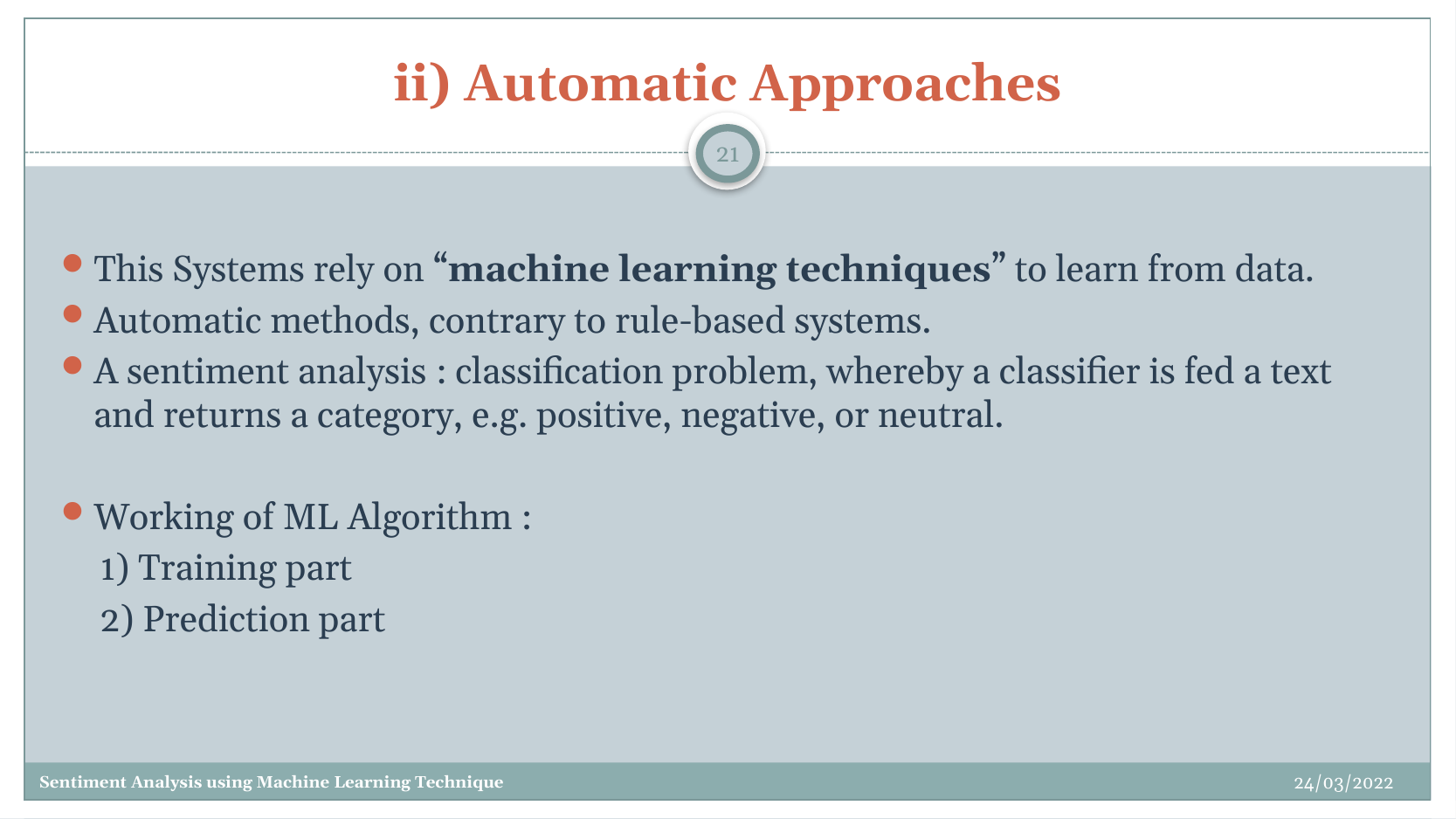

# ii) Automatic Approaches
21

This Systems rely on “machine learning techniques” to learn from data.
Automatic methods, contrary to rule-based systems.
A sentiment analysis : classification problem, whereby a classifier is fed a text and returns a category, e.g. positive, negative, or neutral.

Working of ML Algorithm :
1) Training part
2) Prediction part

24/03/2022
Sentiment Analysis using Machine Learning Technique